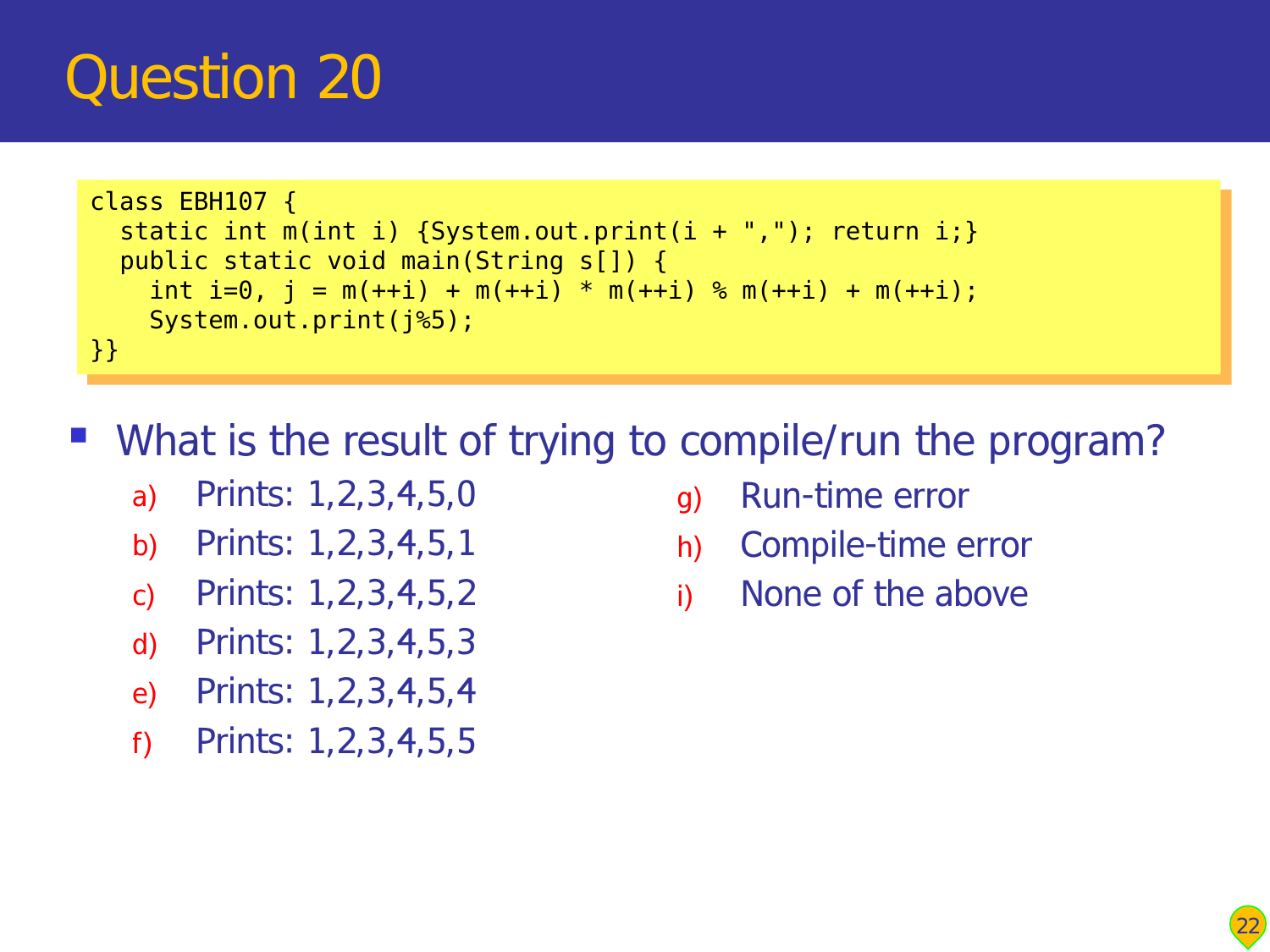

# Question 20
class EBH107 {
  static int m(int i) {System.out.print(i + ","); return i;}
  public static void main(String s[]) {
    int i=0, j = m(++i) + m(++i) * m(++i) % m(++i) + m(++i);
    System.out.print(j%5);
}}
What is the result of trying to compile/run the program?
Prints: 1,2,3,4,5,0
Prints: 1,2,3,4,5,1
Prints: 1,2,3,4,5,2
Prints: 1,2,3,4,5,3
Prints: 1,2,3,4,5,4
Prints: 1,2,3,4,5,5
Run-time error
Compile-time error
None of the above
22